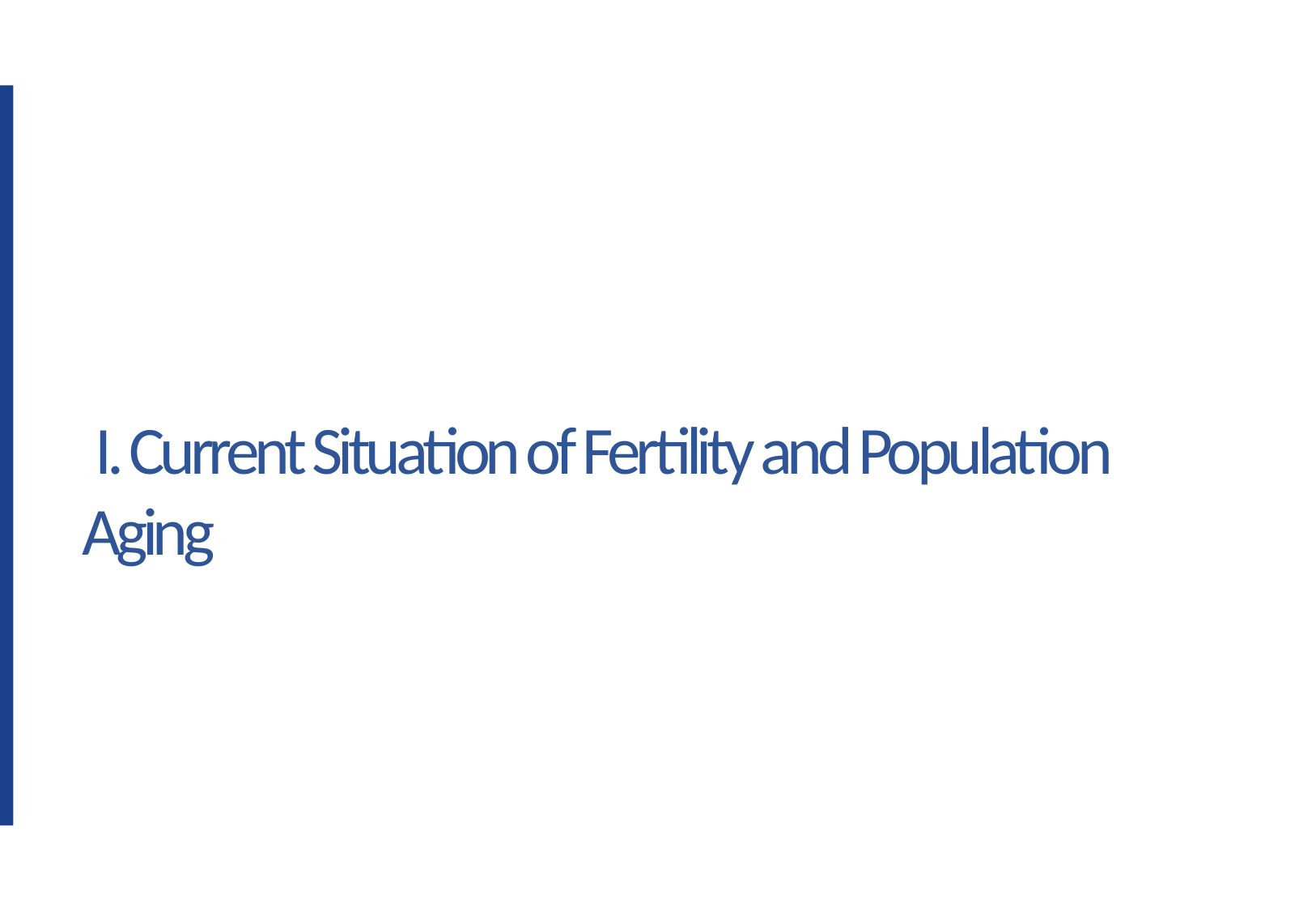

I. Current Situation of Fertility and Population Aging